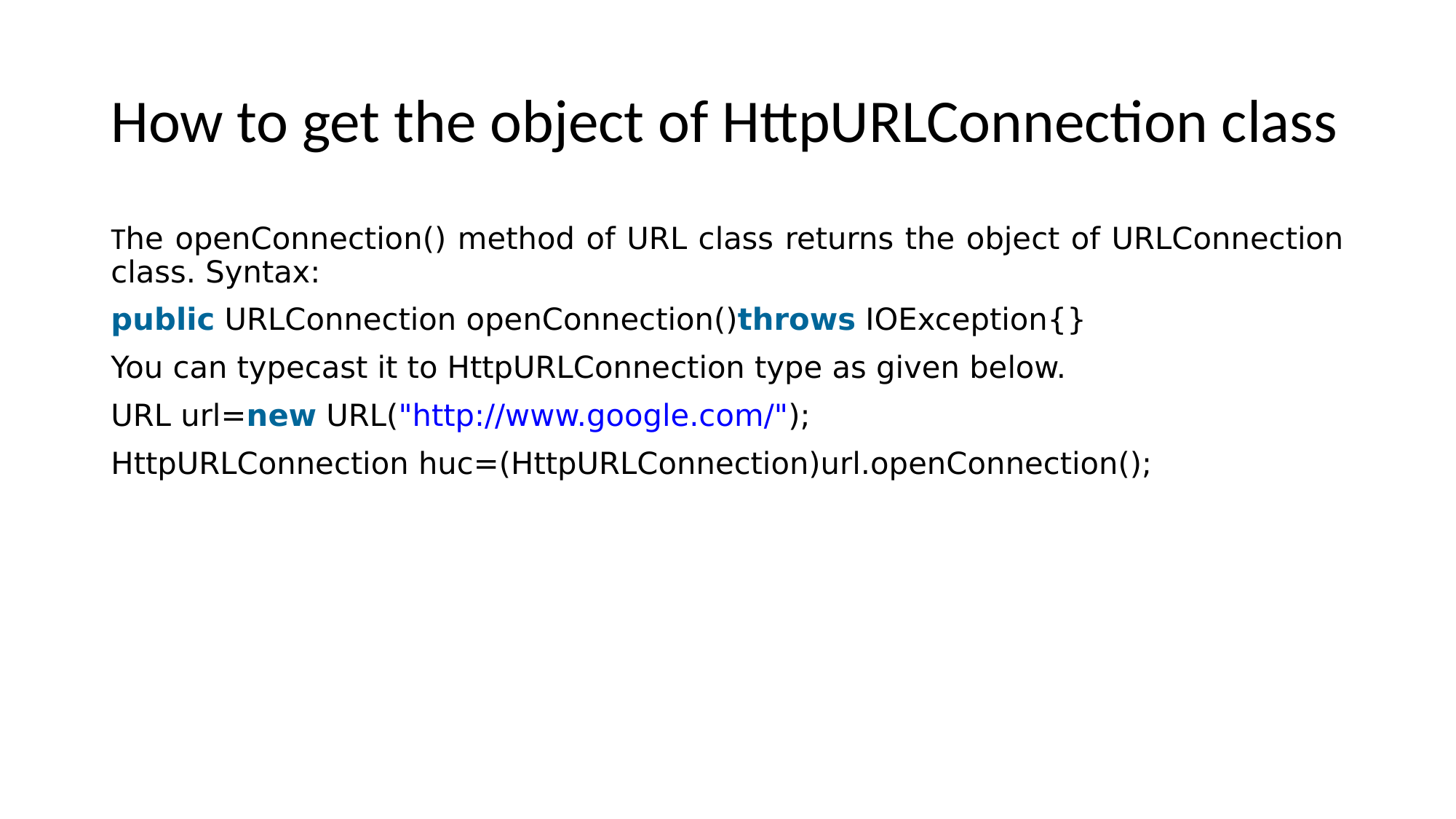

# How to get the object of HttpURLConnection class
The openConnection() method of URL class returns the object of URLConnection class. Syntax:
public URLConnection openConnection()throws IOException{}
You can typecast it to HttpURLConnection type as given below.
URL url=new URL("http://www.google.com/");
HttpURLConnection huc=(HttpURLConnection)url.openConnection();